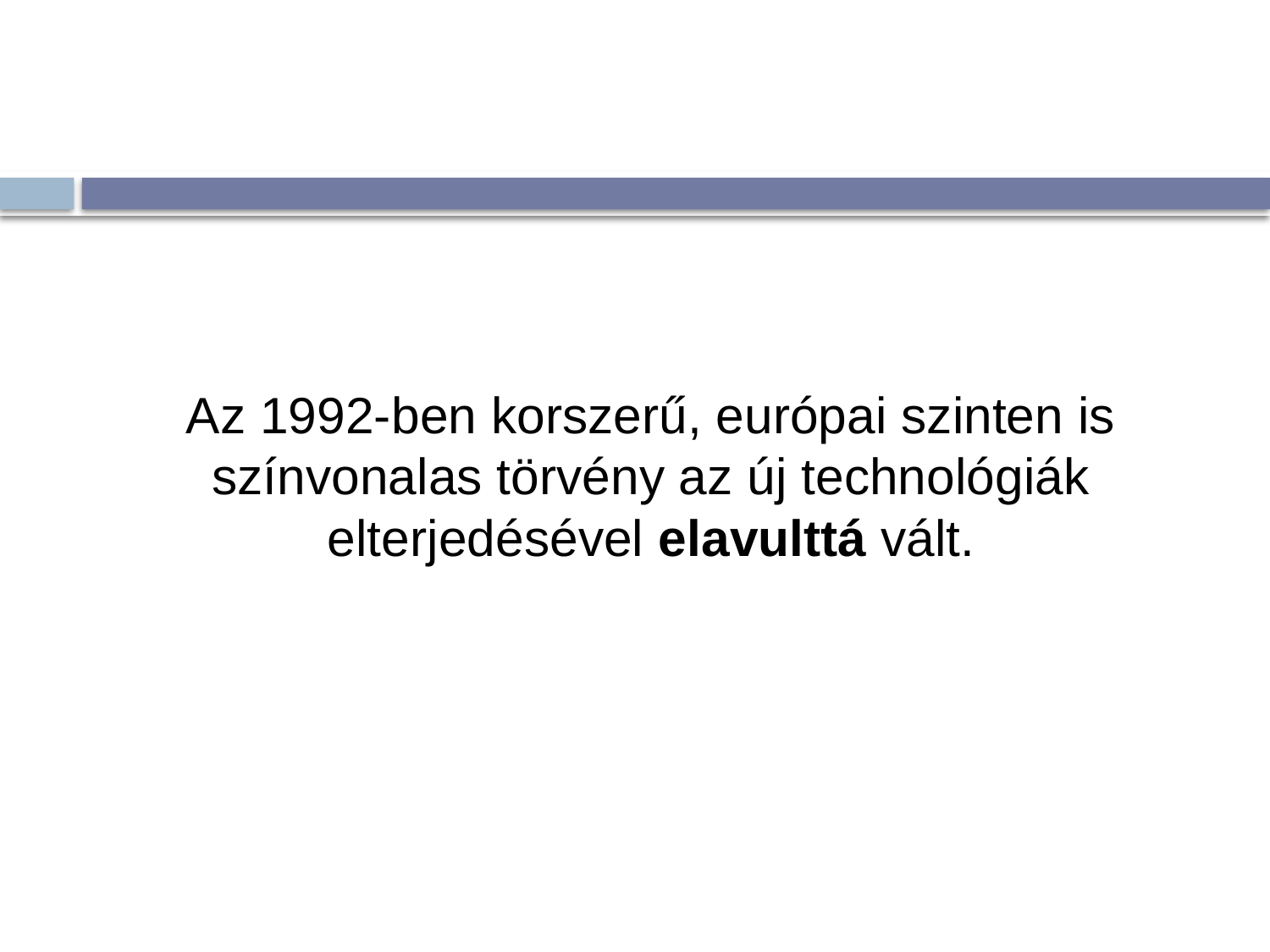

Az 1992-ben korszerű, európai szinten is színvonalas törvény az új technológiák elterjedésével elavulttá vált.